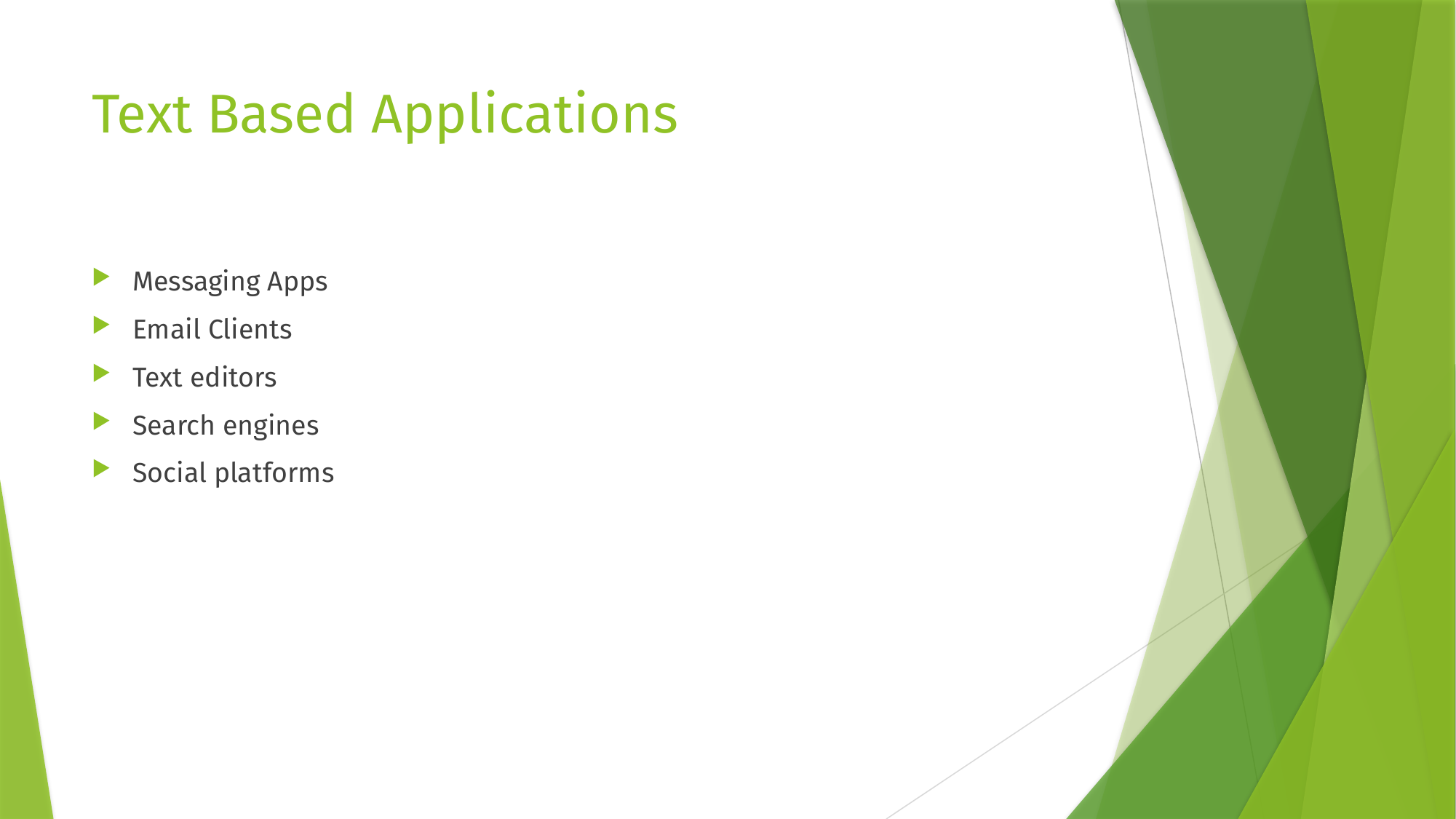

# Text Based Applications
Messaging Apps
Email Clients
Text editors
Search engines
Social platforms